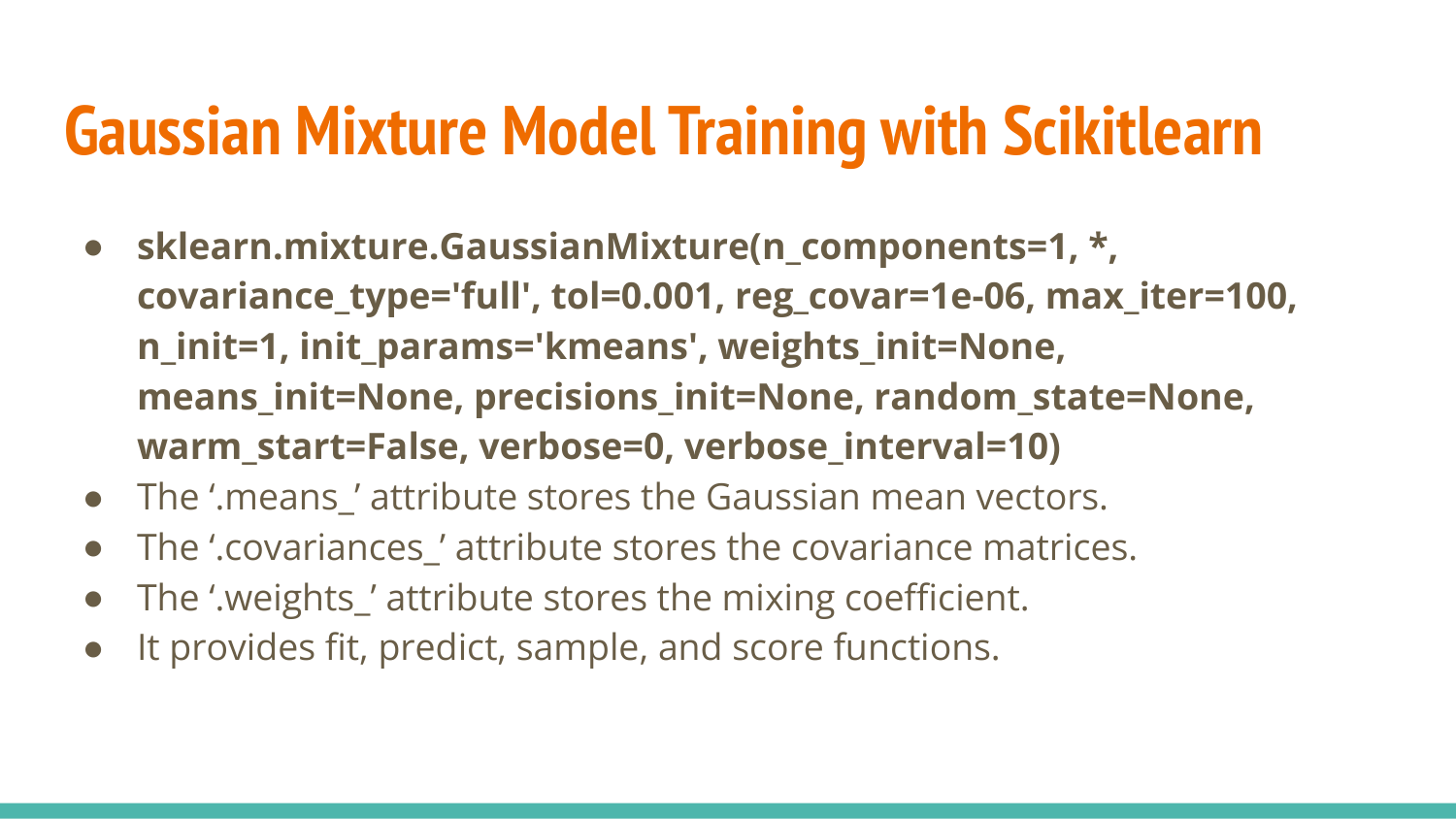

# Gaussian Mixture Model Training with Scikitlearn
sklearn.mixture.GaussianMixture(n_components=1, *, covariance_type='full', tol=0.001, reg_covar=1e-06, max_iter=100, n_init=1, init_params='kmeans', weights_init=None, means_init=None, precisions_init=None, random_state=None, warm_start=False, verbose=0, verbose_interval=10)
The ‘.means_’ attribute stores the Gaussian mean vectors.
The ‘.covariances_’ attribute stores the covariance matrices.
The ‘.weights_’ attribute stores the mixing coefficient.
It provides fit, predict, sample, and score functions.